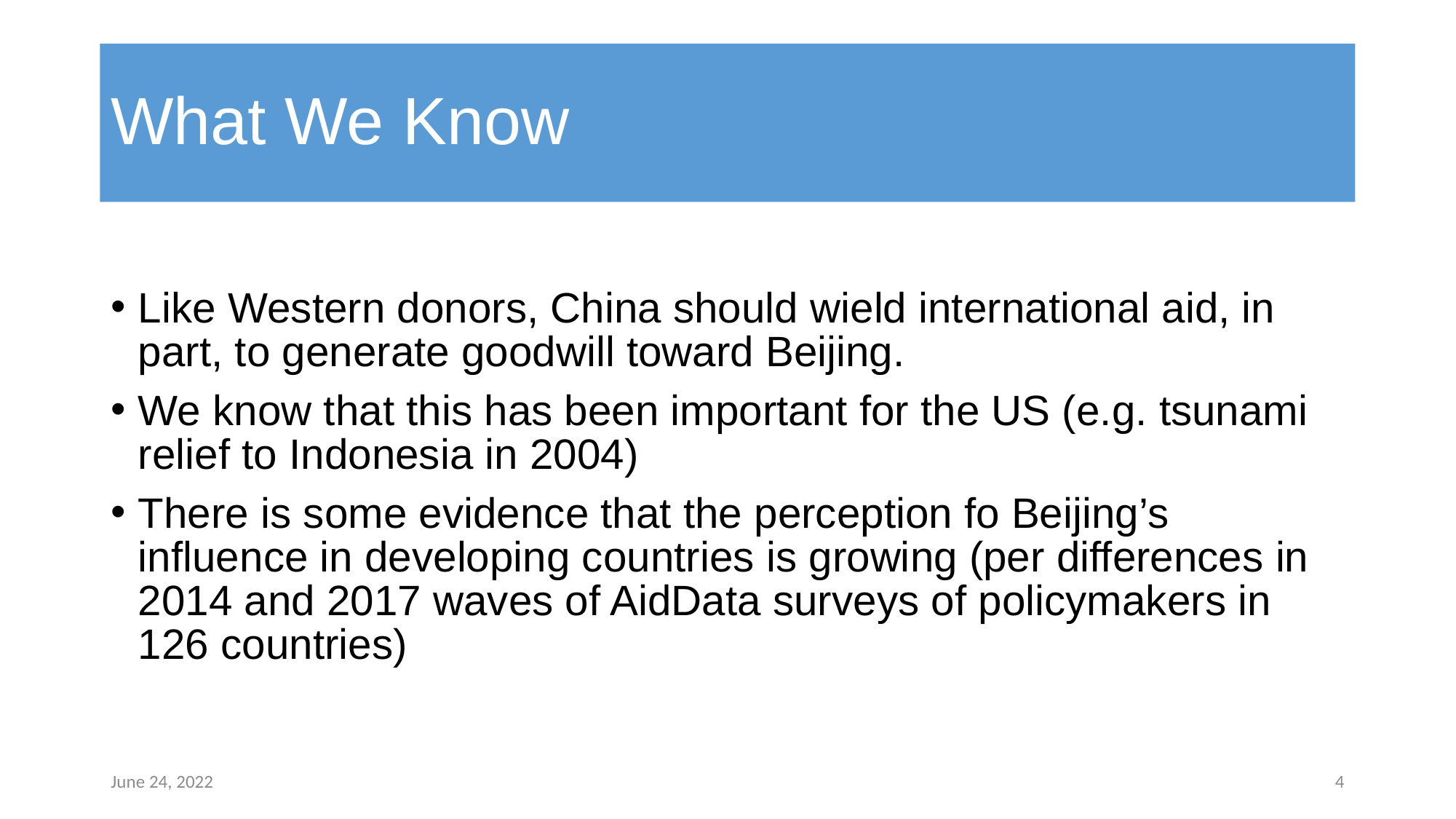

# What We Know
Like Western donors, China should wield international aid, in part, to generate goodwill toward Beijing.
We know that this has been important for the US (e.g. tsunami relief to Indonesia in 2004)
There is some evidence that the perception fo Beijing’s influence in developing countries is growing (per differences in 2014 and 2017 waves of AidData surveys of policymakers in 126 countries)
June 24, 2022
4